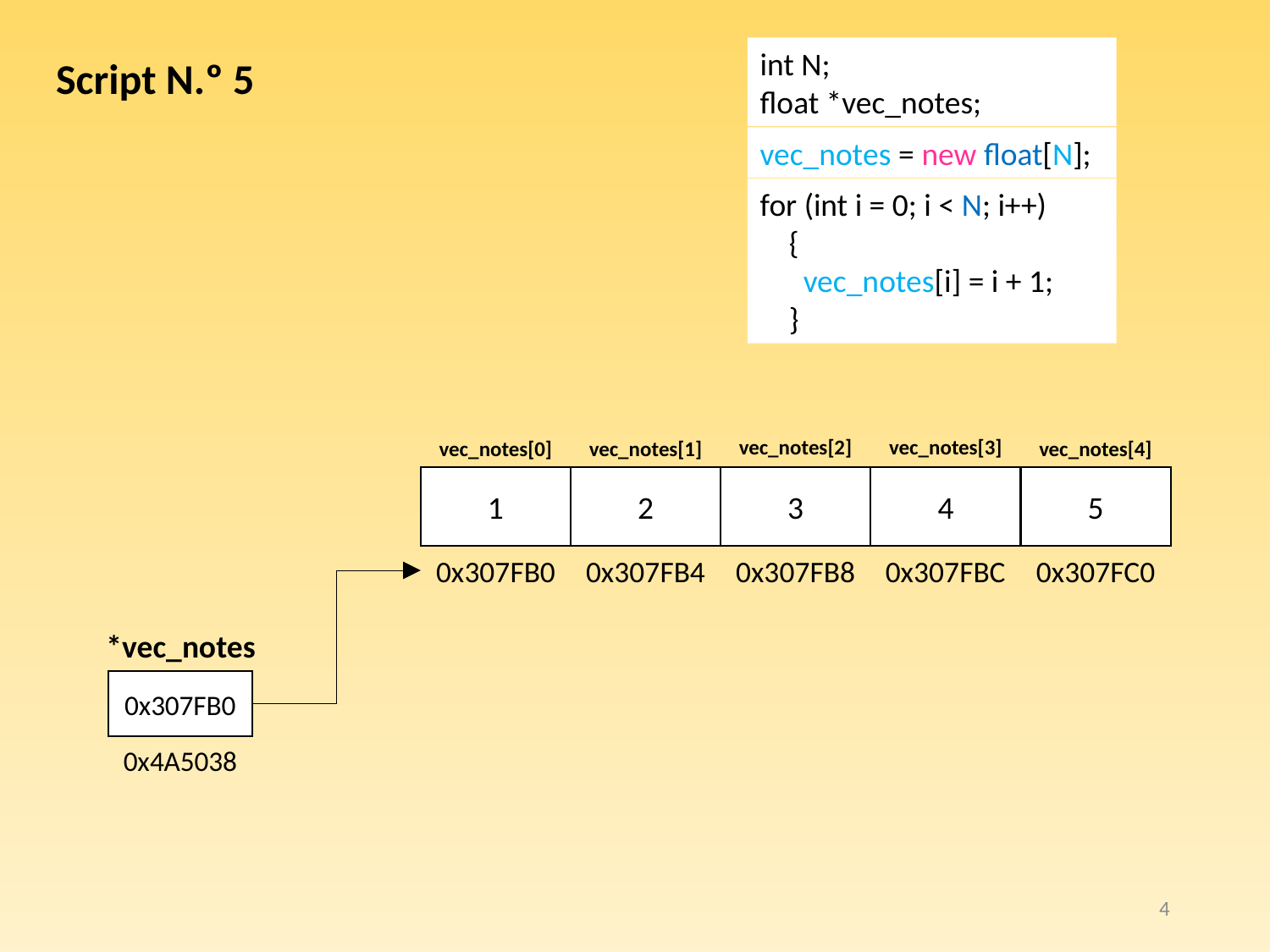

int N;
float *vec_notes;
Script N.º 5
vec_notes = new float[N];
for (int i = 0; i < N; i++)
    {
      vec_notes[i] = i + 1;
    }
vec_notes[2]
vec_notes[3]
vec_notes[1]
vec_notes[4]
vec_notes[0]
5
2
3
4
1

0x307FB0
0x307FB4
0x307FB8
0x307FBC
0x307FC0
*vec_notes

0x307FB0
0x4A5038

4